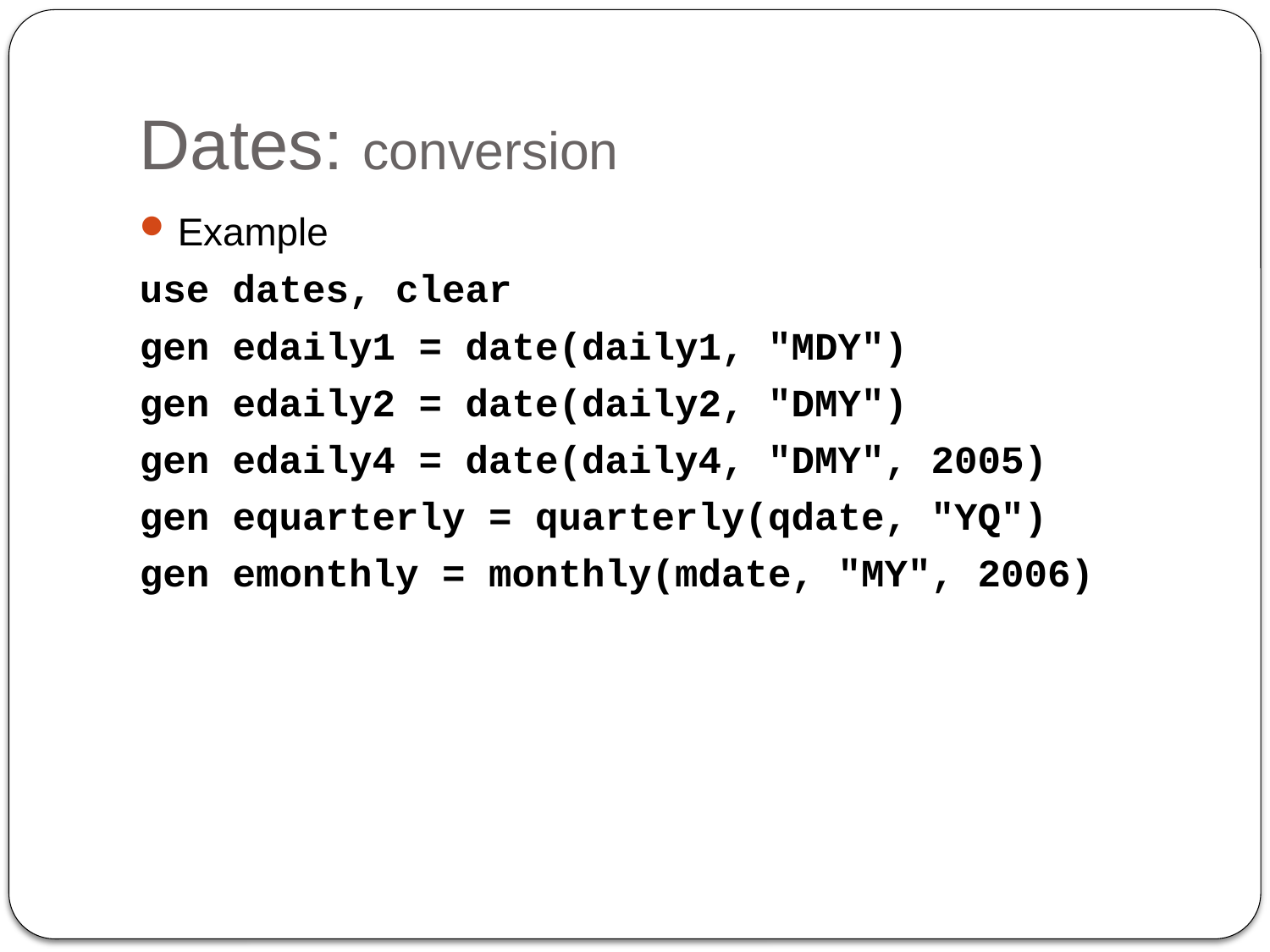

# Dates: conversion
Example
use dates, clear
gen edaily1 = date(daily1, "MDY")
gen edaily2 = date(daily2, "DMY")
gen edaily4 = date(daily4, "DMY", 2005)
gen equarterly = quarterly(qdate, "YQ")
gen emonthly = monthly(mdate, "MY", 2006)